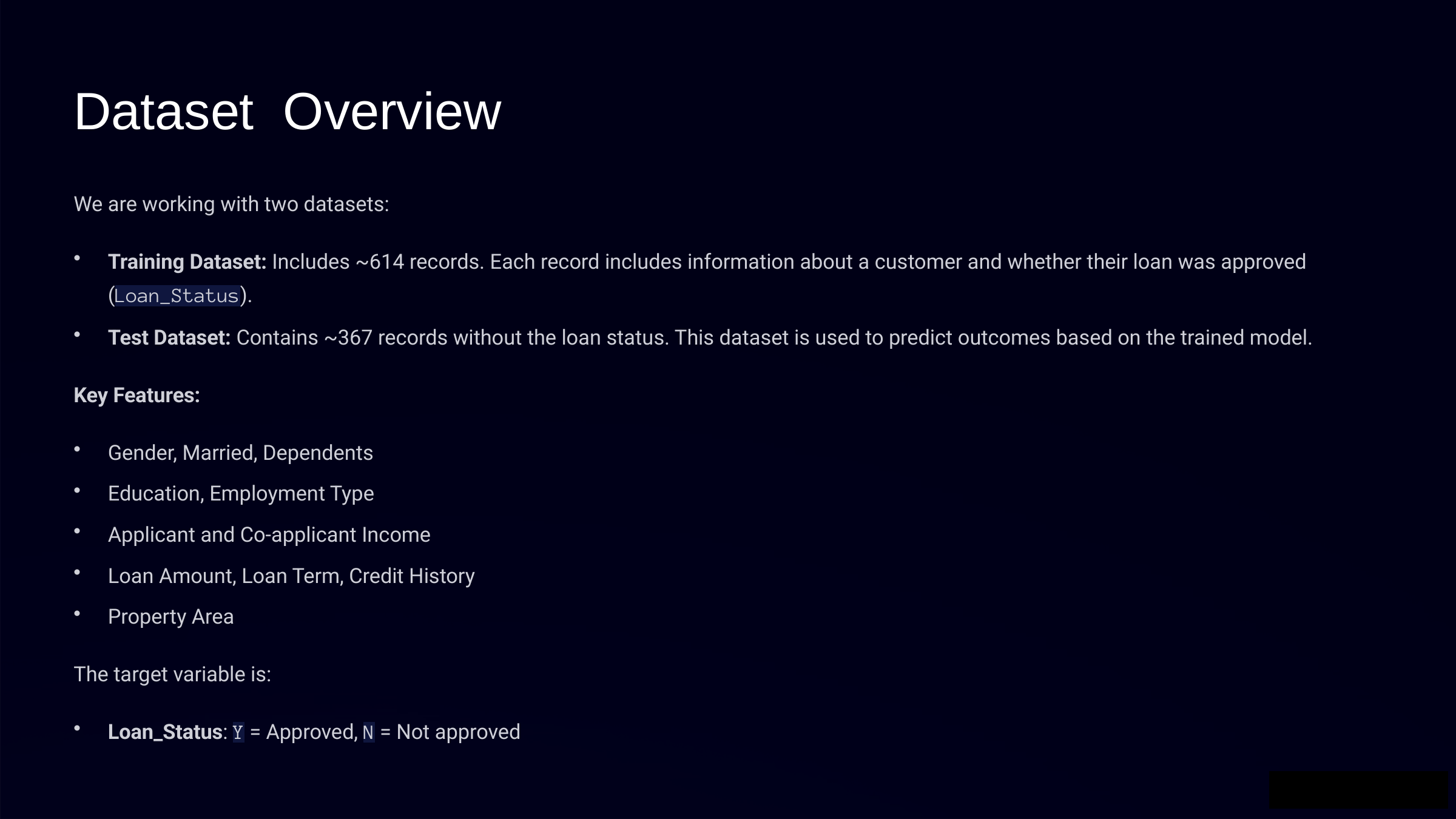

Dataset  Overview
We are working with two datasets:
Training Dataset: Includes ~614 records. Each record includes information about a customer and whether their loan was approved (Loan_Status).
Test Dataset: Contains ~367 records without the loan status. This dataset is used to predict outcomes based on the trained model.
Key Features:
Gender, Married, Dependents
Education, Employment Type
Applicant and Co-applicant Income
Loan Amount, Loan Term, Credit History
Property Area
The target variable is:
Loan_Status: Y = Approved, N = Not approved